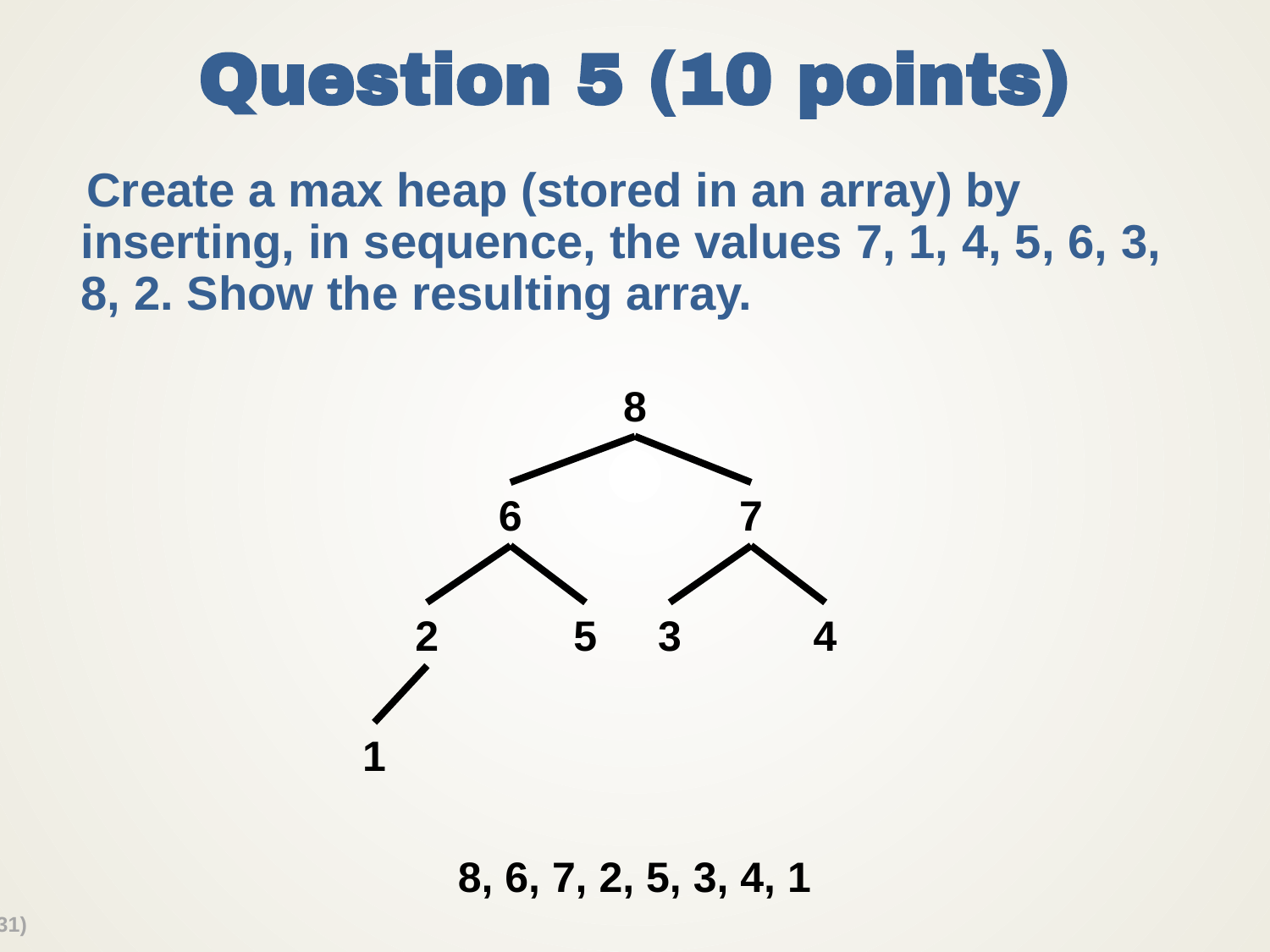

# Question 5 (10 points)
Create a max heap (stored in an array) by inserting, in sequence, the values 7, 1, 4, 5, 6, 3, 8, 2. Show the resulting array.
8
6
7
2
5
3
4
1
8, 6, 7, 2, 5, 3, 4, 1